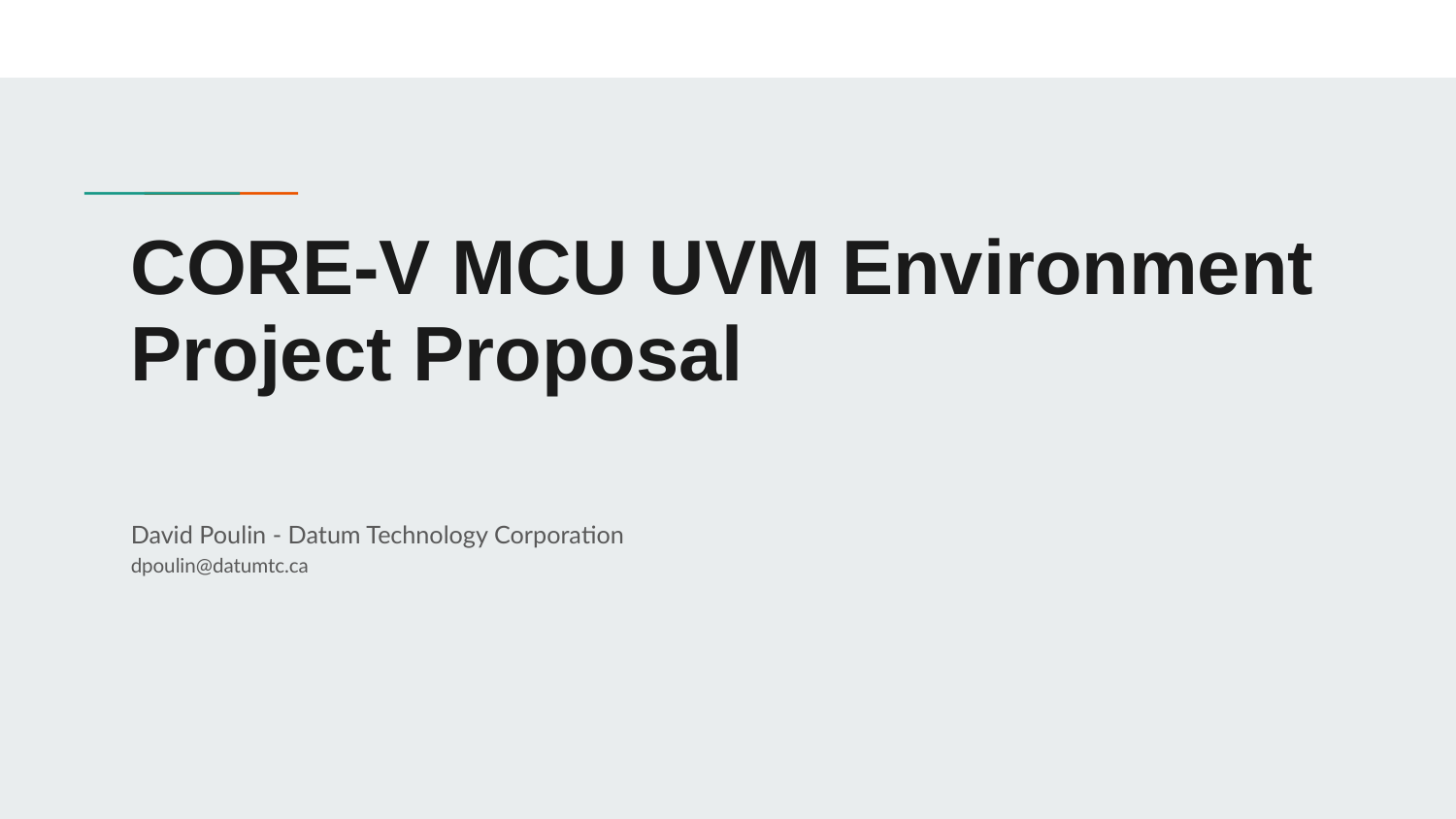

# CORE-V MCU UVM Environment Project Proposal
David Poulin - Datum Technology Corporation
dpoulin@datumtc.ca